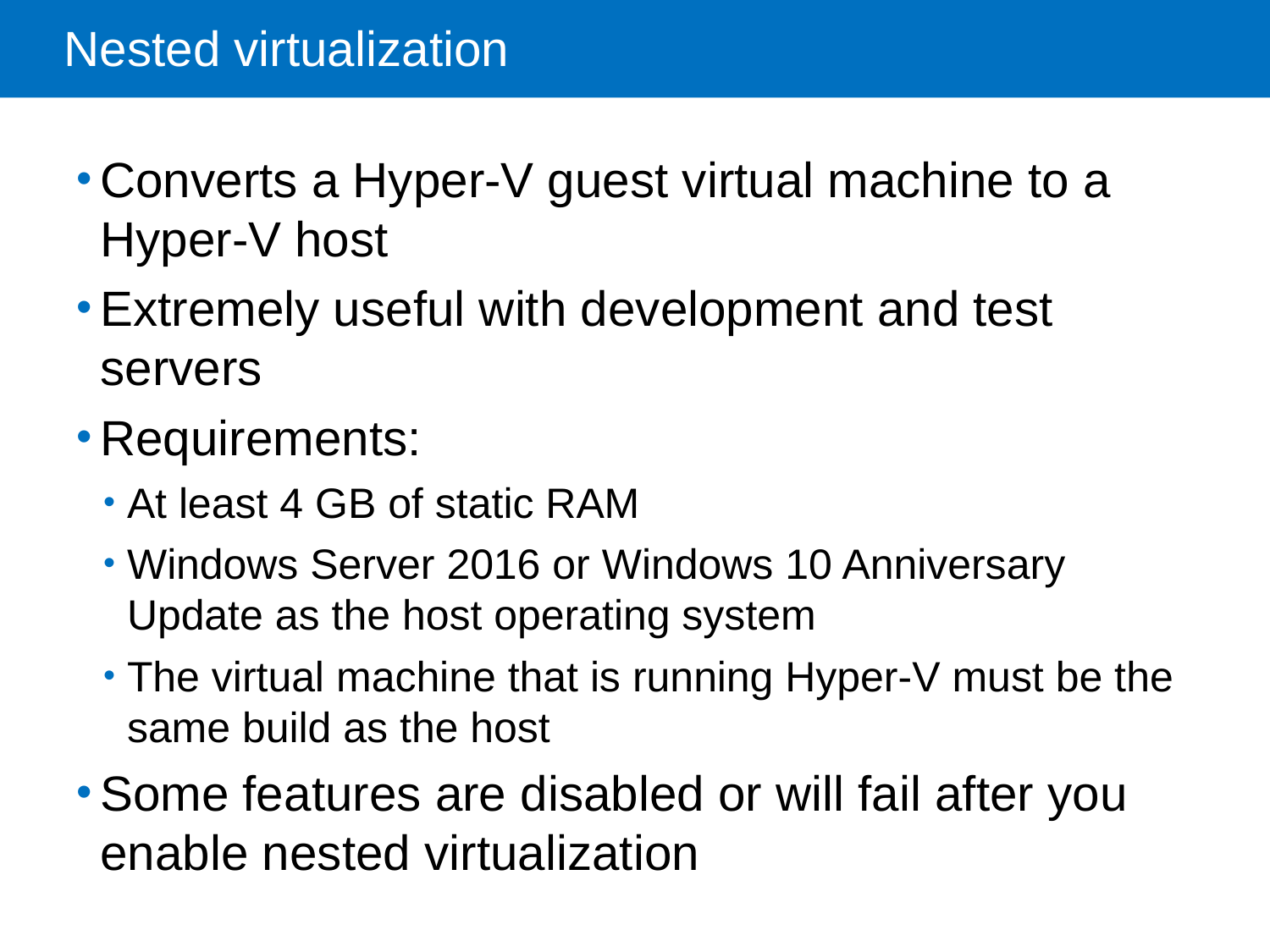

# Nested virtualization
Converts a Hyper-V guest virtual machine to a Hyper-V host
Extremely useful with development and test servers
Requirements:
At least 4 GB of static RAM
Windows Server 2016 or Windows 10 Anniversary Update as the host operating system
The virtual machine that is running Hyper-V must be the same build as the host
Some features are disabled or will fail after you enable nested virtualization